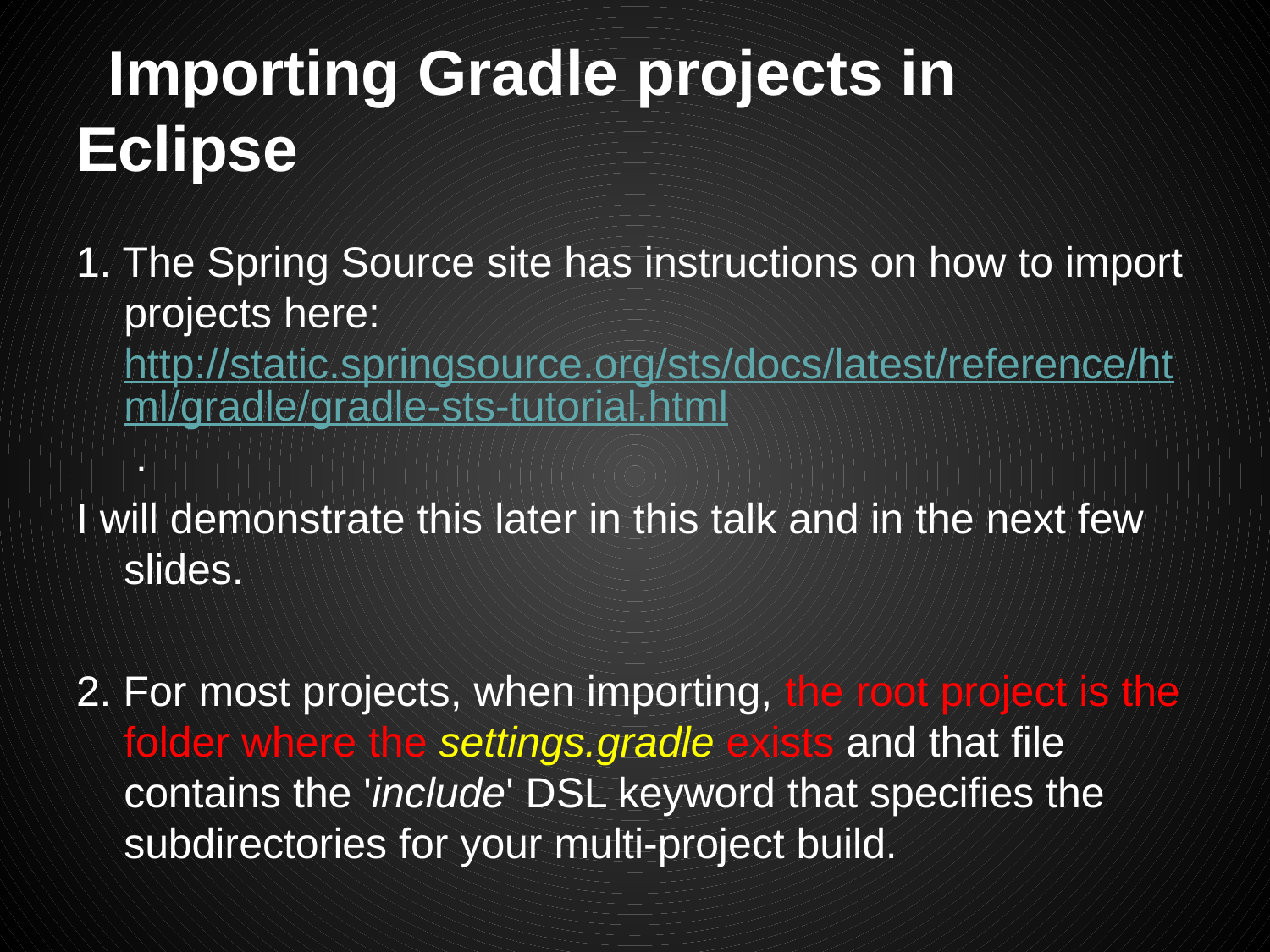

# Importing Gradle projects in Eclipse
1. The Spring Source site has instructions on how to import projects here: http://static.springsource.org/sts/docs/latest/reference/html/gradle/gradle-sts-tutorial.html .
I will demonstrate this later in this talk and in the next few slides.

2. For most projects, when importing, the root project is the folder where the settings.gradle exists and that file contains the 'include' DSL keyword that specifies the subdirectories for your multi-project build.